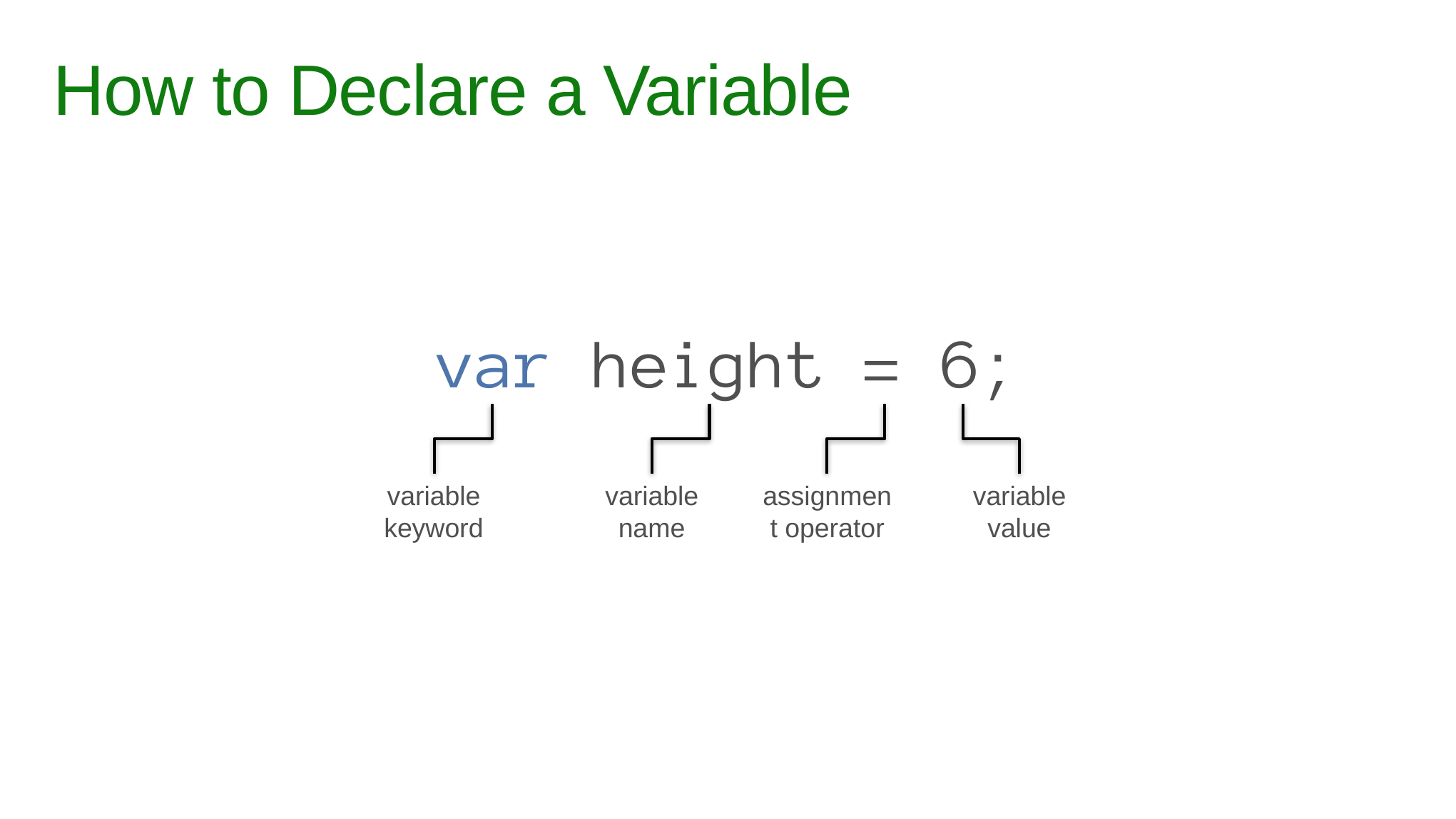

How to Declare a Variable
var height = 6;

variable keyword
variable name
assignment operator
variable value